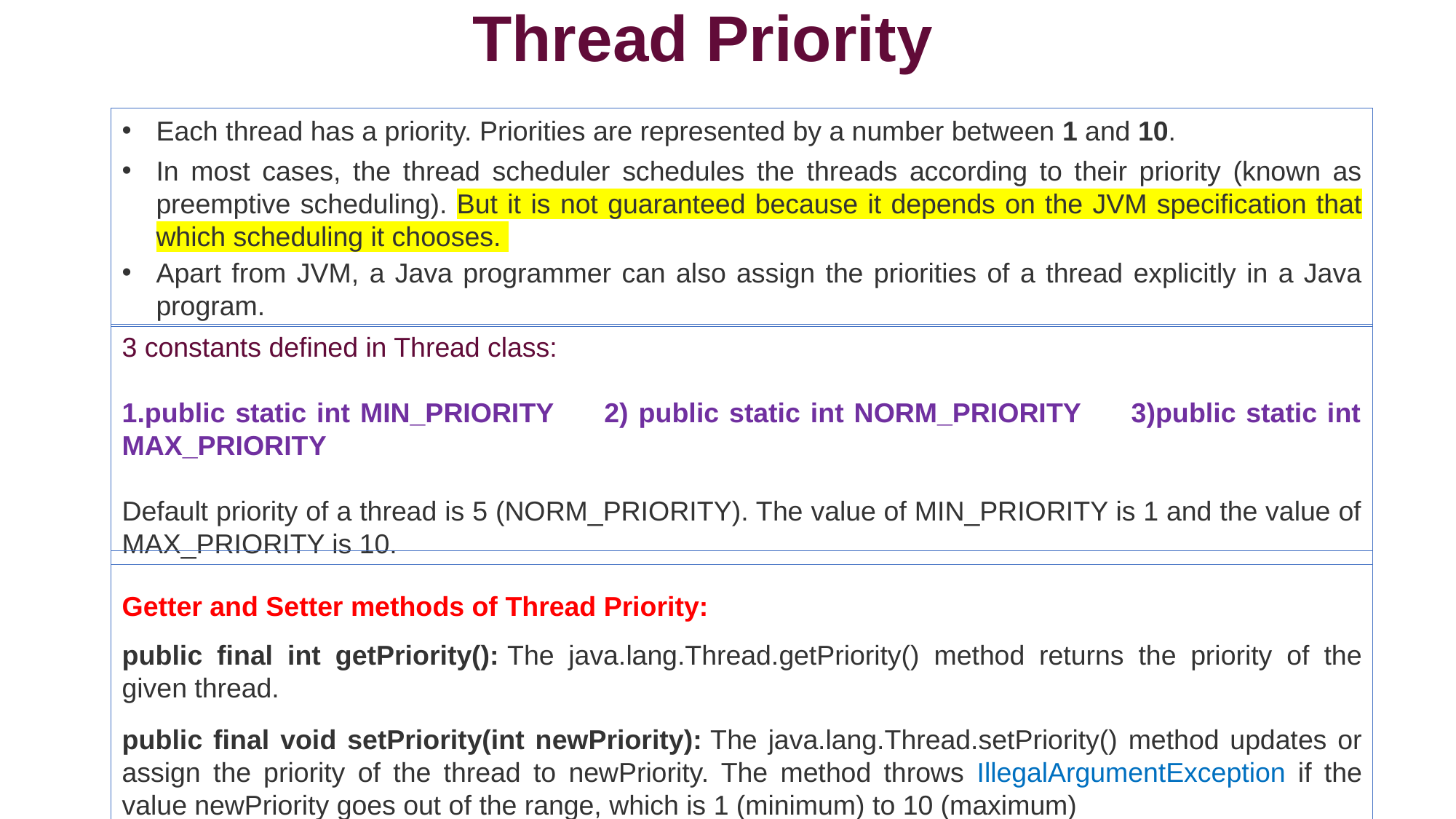

# Thread Priority
Each thread has a priority. Priorities are represented by a number between 1 and 10.

In most cases, the thread scheduler schedules the threads according to their priority (known as preemptive scheduling). But it is not guaranteed because it depends on the JVM specification that which scheduling it chooses.

Apart from JVM, a Java programmer can also assign the priorities of a thread explicitly in a Java program.
3 constants defined in Thread class:

public static int MIN_PRIORITY     2) public static int NORM_PRIORITY     3)public static int MAX_PRIORITY

Default priority of a thread is 5 (NORM_PRIORITY). The value of MIN_PRIORITY is 1 and the value of MAX_PRIORITY is 10.

Getter and Setter methods of Thread Priority:

public final int getPriority(): The java.lang.Thread.getPriority() method returns the priority of the given thread.

public final void setPriority(int newPriority): The java.lang.Thread.setPriority() method updates or assign the priority of the thread to newPriority. The method throws IllegalArgumentException if the value newPriority goes out of the range, which is 1 (minimum) to 10 (maximum)